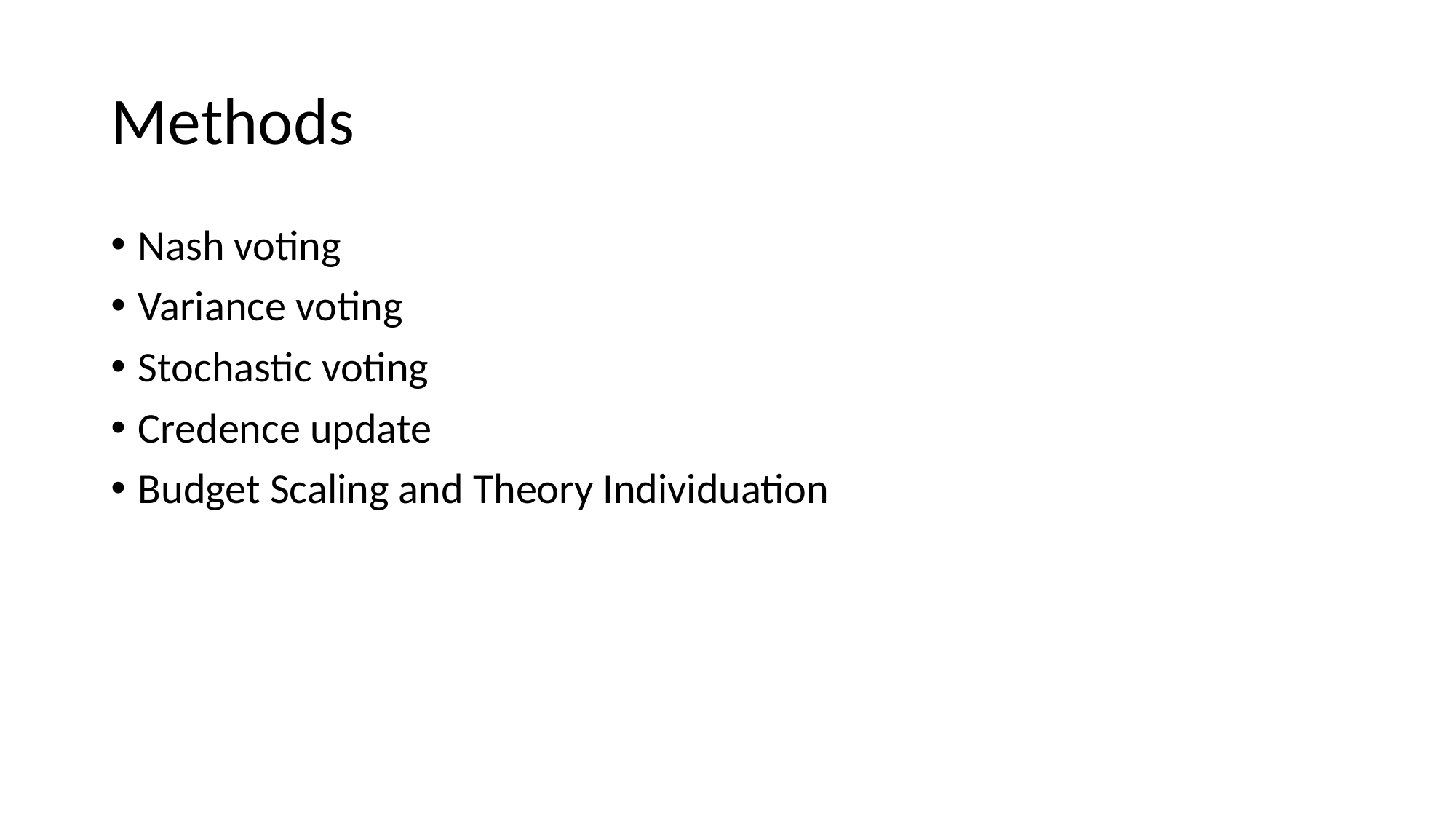

# Methods
Nash voting
Variance voting
Stochastic voting
Credence update
Budget Scaling and Theory Individuation